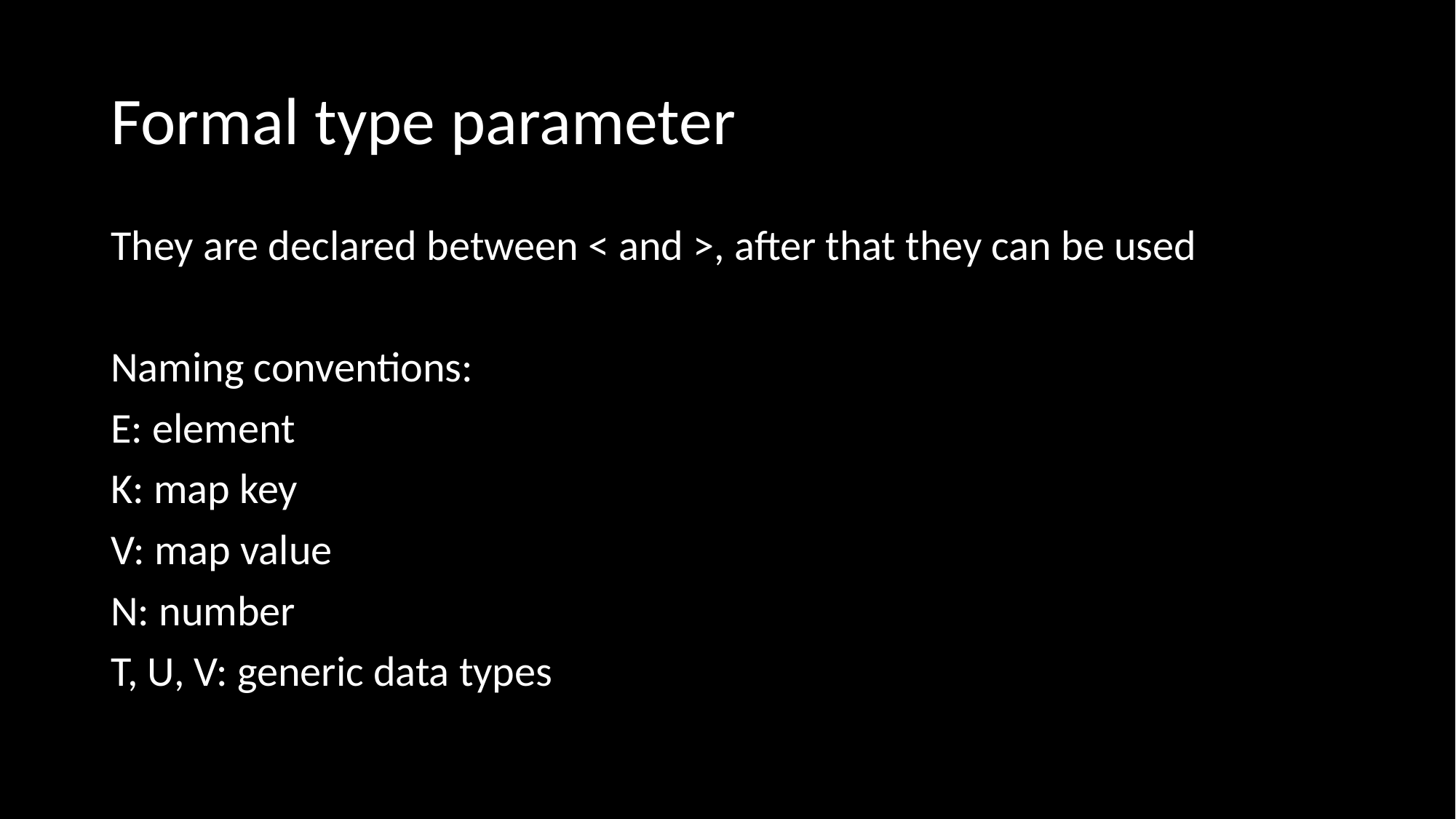

# Formal type parameter
They are declared between < and >, after that they can be used

Naming conventions:
E: element
K: map key
V: map value
N: number
T, U, V: generic data types